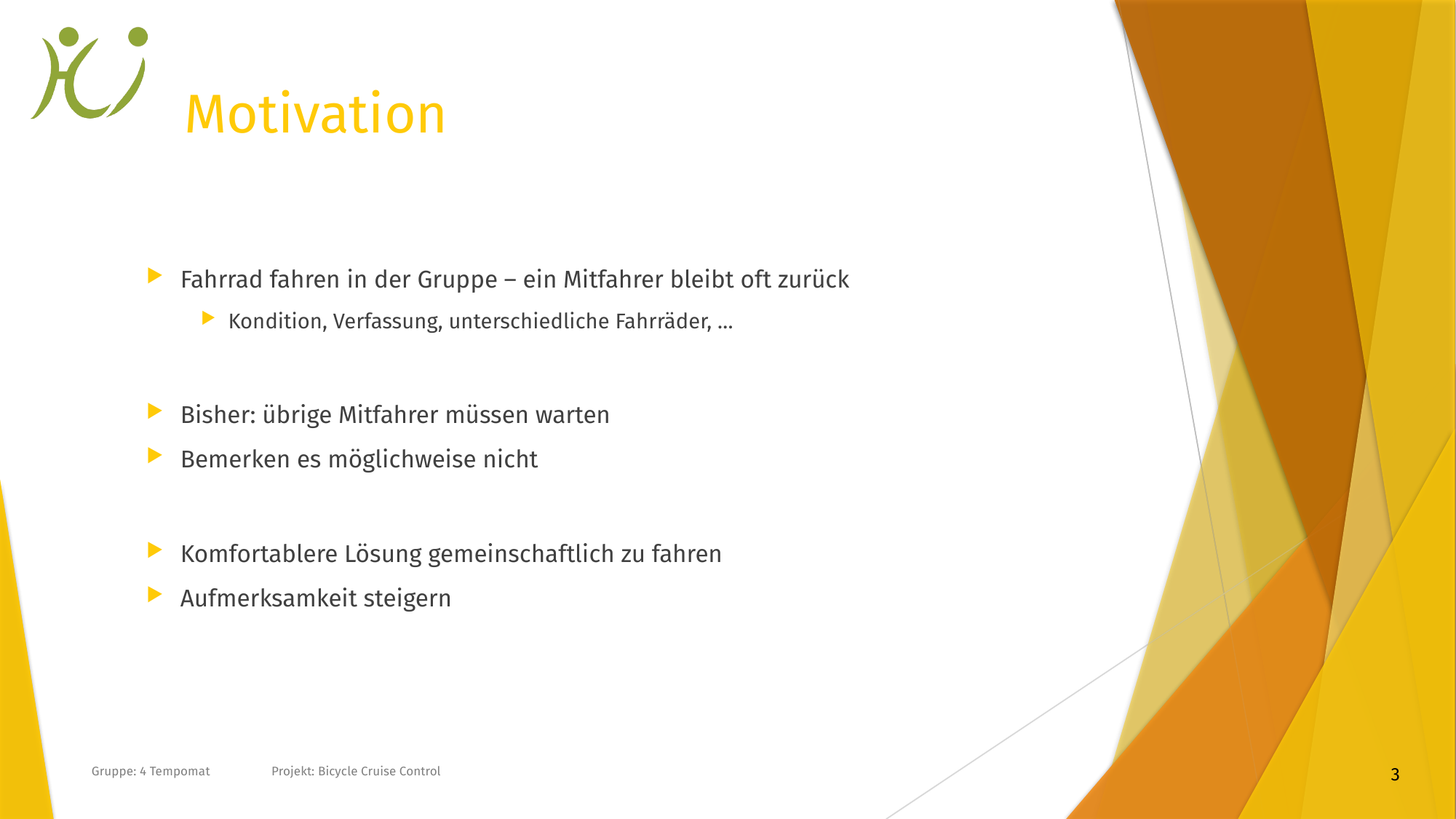

# Motivation
Fahrrad fahren in der Gruppe – ein Mitfahrer bleibt oft zurück
Kondition, Verfassung, unterschiedliche Fahrräder, …

Bisher: übrige Mitfahrer müssen warten
Bemerken es möglichweise nicht

Komfortablere Lösung gemeinschaftlich zu fahren
Aufmerksamkeit steigern